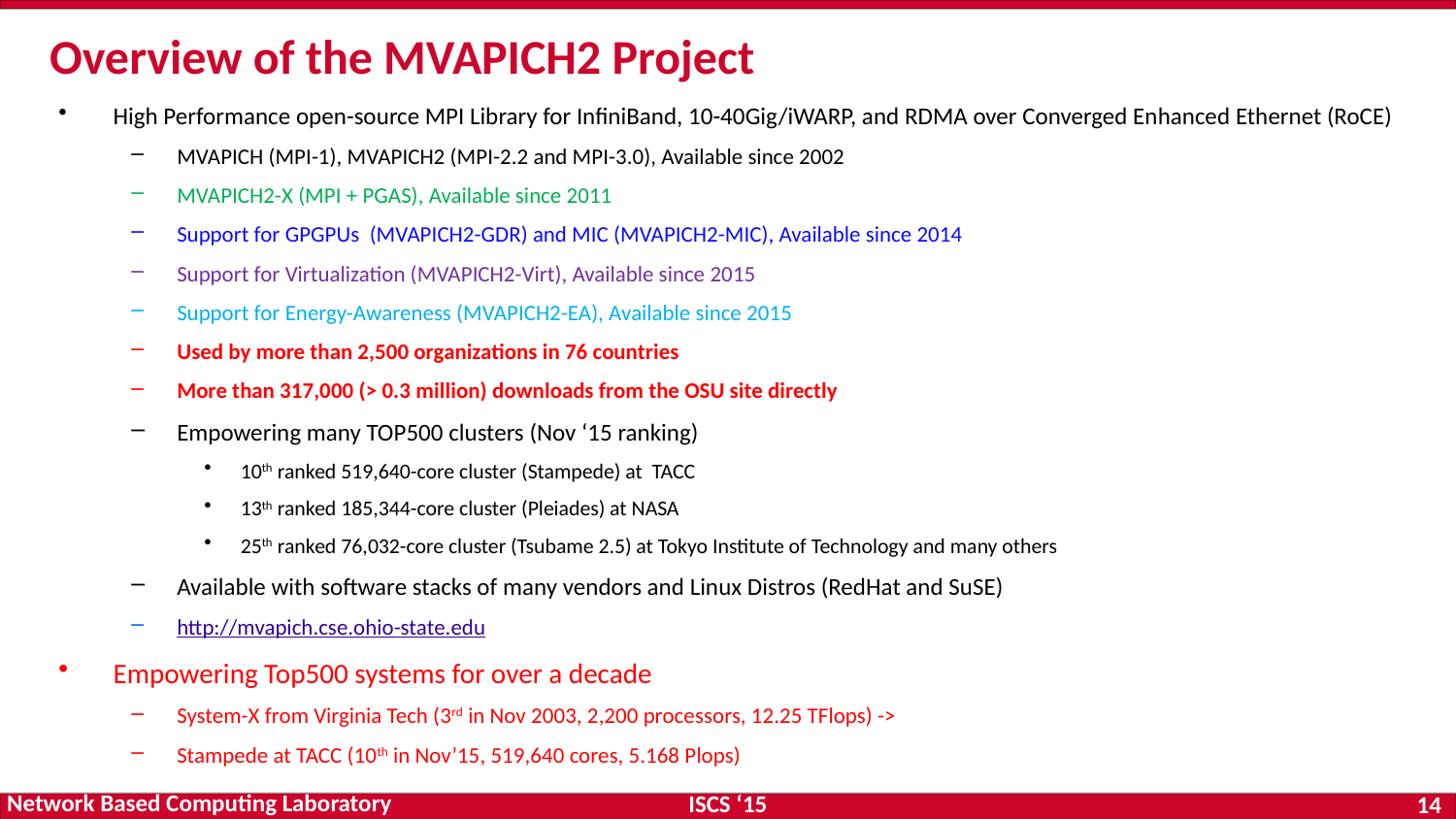

# Overview of the MVAPICH2 Project
High Performance open-source MPI Library for InfiniBand, 10-40Gig/iWARP, and RDMA over Converged Enhanced Ethernet (RoCE)
MVAPICH (MPI-1), MVAPICH2 (MPI-2.2 and MPI-3.0), Available since 2002
MVAPICH2-X (MPI + PGAS), Available since 2011
Support for GPGPUs  (MVAPICH2-GDR) and MIC (MVAPICH2-MIC), Available since 2014
Support for Virtualization (MVAPICH2-Virt), Available since 2015
Support for Energy-Awareness (MVAPICH2-EA), Available since 2015
Used by more than 2,500 organizations in 76 countries
More than 317,000 (> 0.3 million) downloads from the OSU site directly
Empowering many TOP500 clusters (Nov ‘15 ranking)
10th ranked 519,640-core cluster (Stampede) at  TACC
13th ranked 185,344-core cluster (Pleiades) at NASA
25th ranked 76,032-core cluster (Tsubame 2.5) at Tokyo Institute of Technology and many others
Available with software stacks of many vendors and Linux Distros (RedHat and SuSE)
http://mvapich.cse.ohio-state.edu
Empowering Top500 systems for over a decade
System-X from Virginia Tech (3rd in Nov 2003, 2,200 processors, 12.25 TFlops) ->
Stampede at TACC (10th in Nov’15, 519,640 cores, 5.168 Plops)